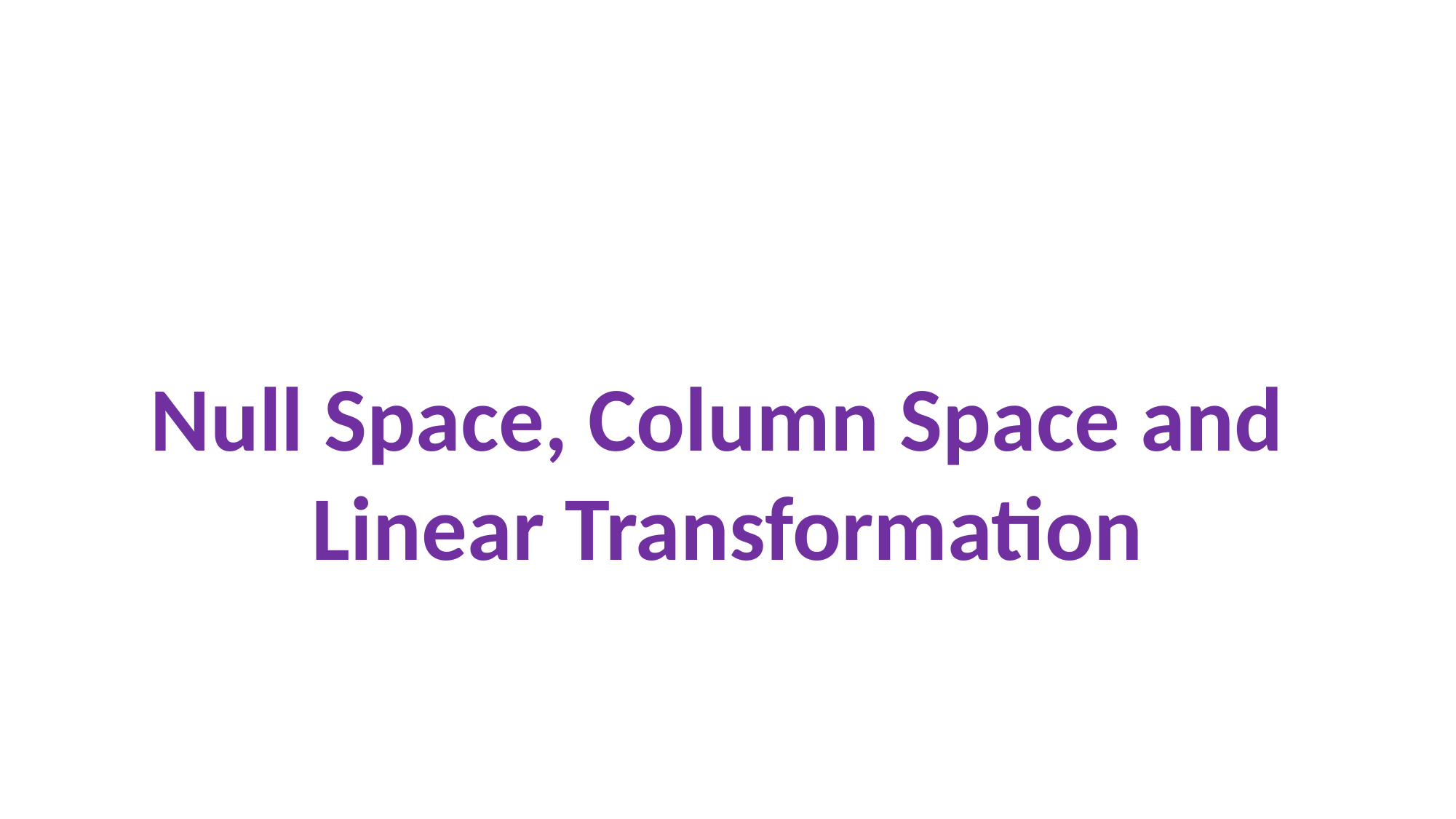

#

Null Space, Column Space and
Linear Transformation